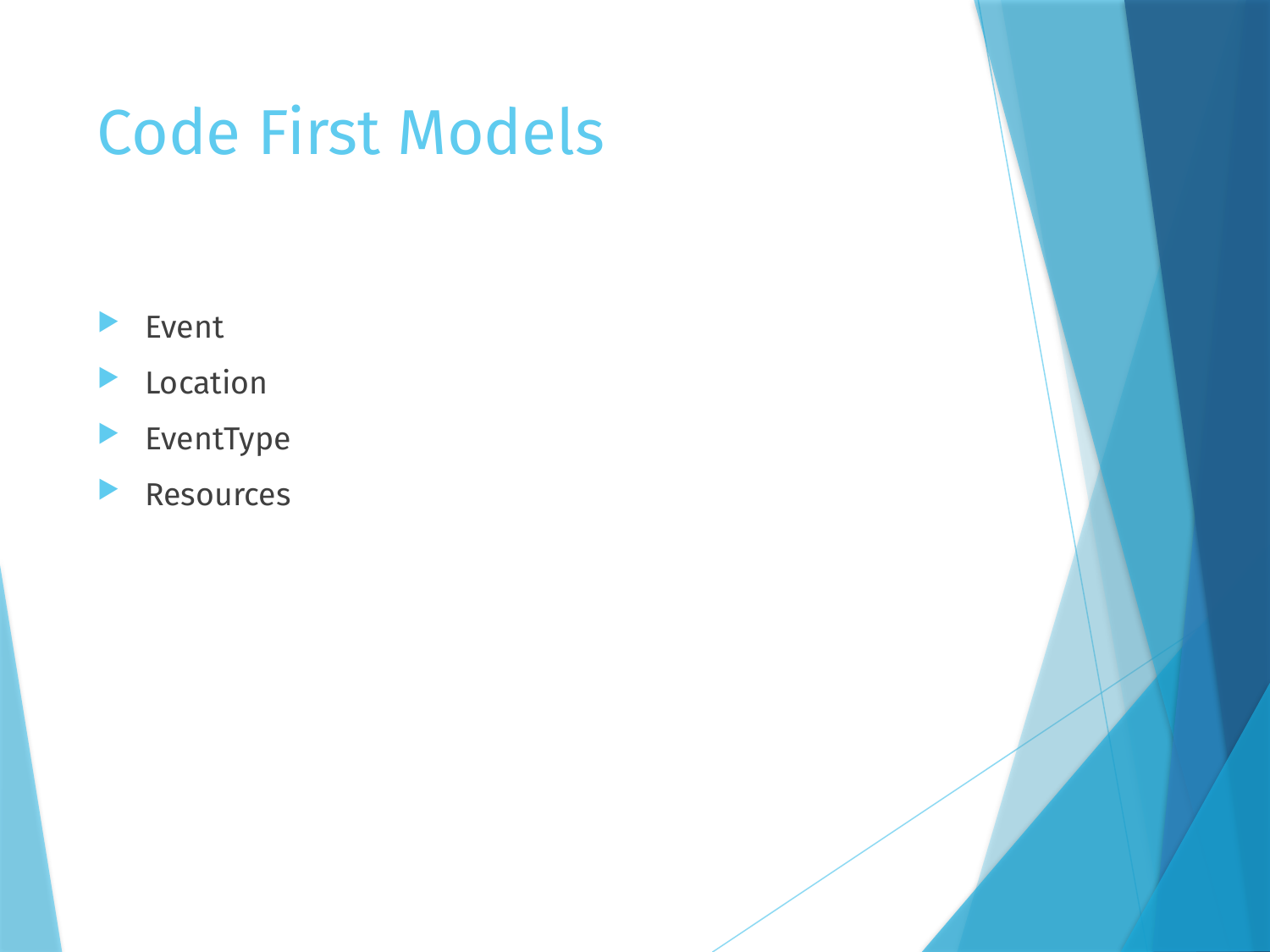

# Code First Models
Event
Location
EventType
Resources